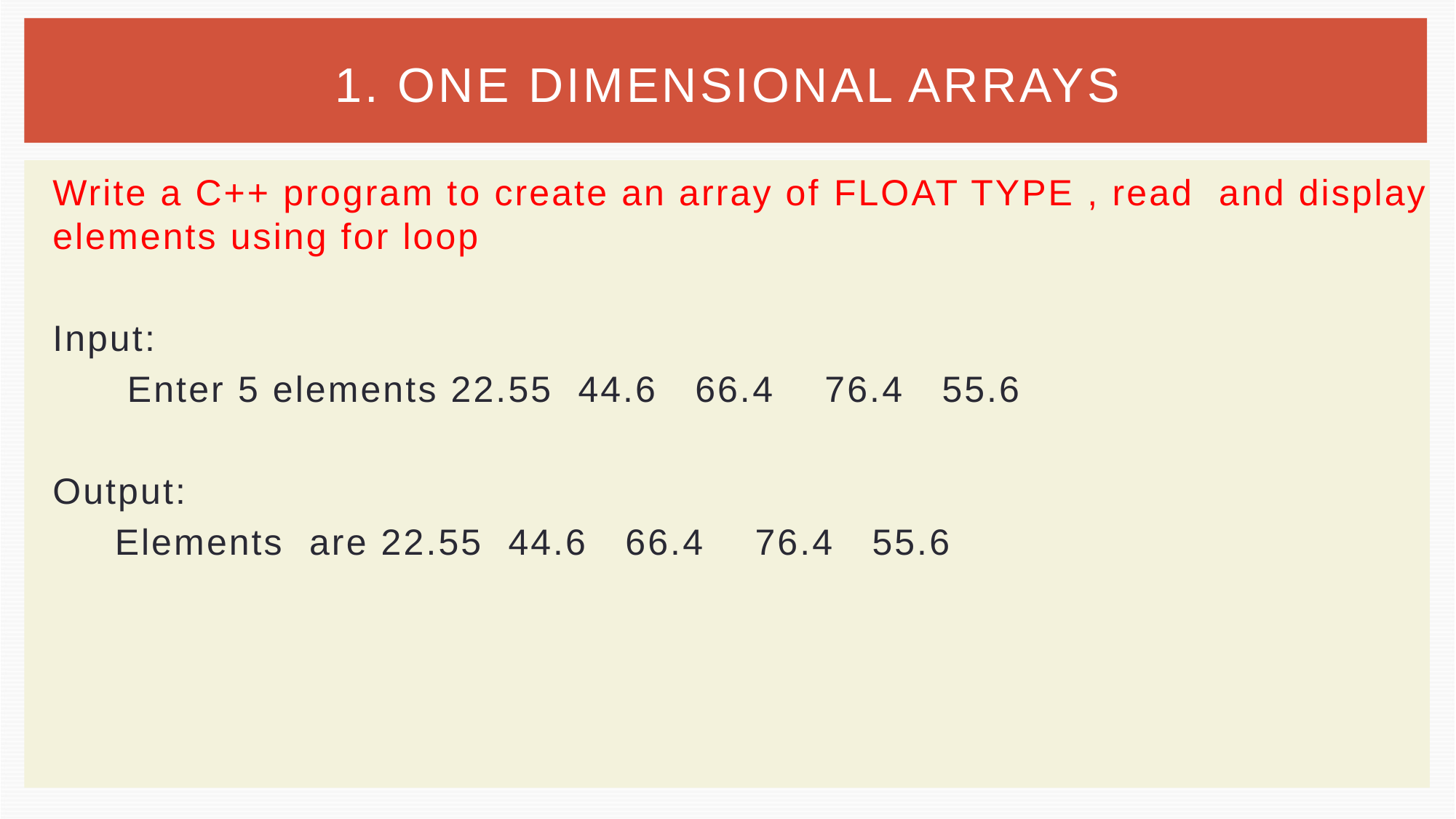

# 1. ONE DIMENSIONAL ARRAYS
Write a C++ program to create an array of FLOAT TYPE , read  and display elements using for loop

Input:
      Enter 5 elements 22.55  44.6   66.4    76.4   55.6

Output:
     Elements  are 22.55  44.6   66.4    76.4   55.6